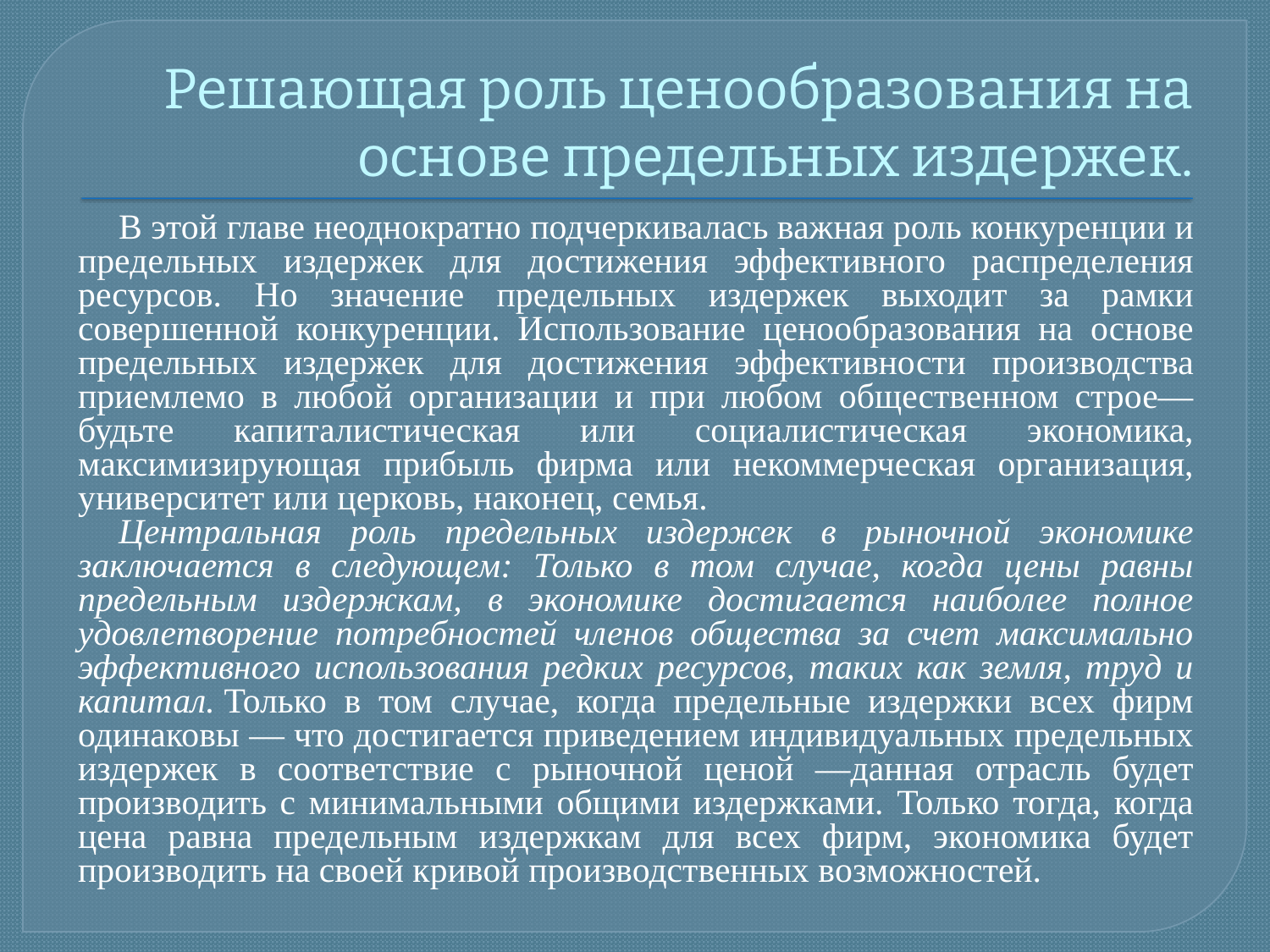

# Решающая роль ценообразования на основе предельных издержек.
В этой главе неоднократно подчеркивалась важная роль конкуренции и предельных издержек для достижения эффективного распределения ресурсов. Но значение предельных издержек выходит за рамки совершенной конкуренции. Использование ценообразования на основе предельных издержек для достижения эффективности производства приемлемо в любой организации и при любом общественном строе—будьте капиталистическая или социалистическая экономика, максимизирующая прибыль фирма или некоммерческая организация, университет или церковь, наконец, семья.
Центральная роль предельных издержек в рыночной экономике заключается в следующем: Только в том случае, когда цены равны предельным издержкам, в экономике достигается наиболее полное удовлетворение потребностей членов общества за счет максимально эффективного использования редких ресурсов, таких как земля, труд и капитал. Только в том случае, когда предельные издержки всех фирм одинаковы — что достигается приведением индивидуальных предельных издержек в соответствие с рыночной ценой —данная отрасль будет производить с минимальными общими издержками. Только тогда, когда цена равна предельным издержкам для всех фирм, экономика будет производить на своей кривой производственных возможностей.